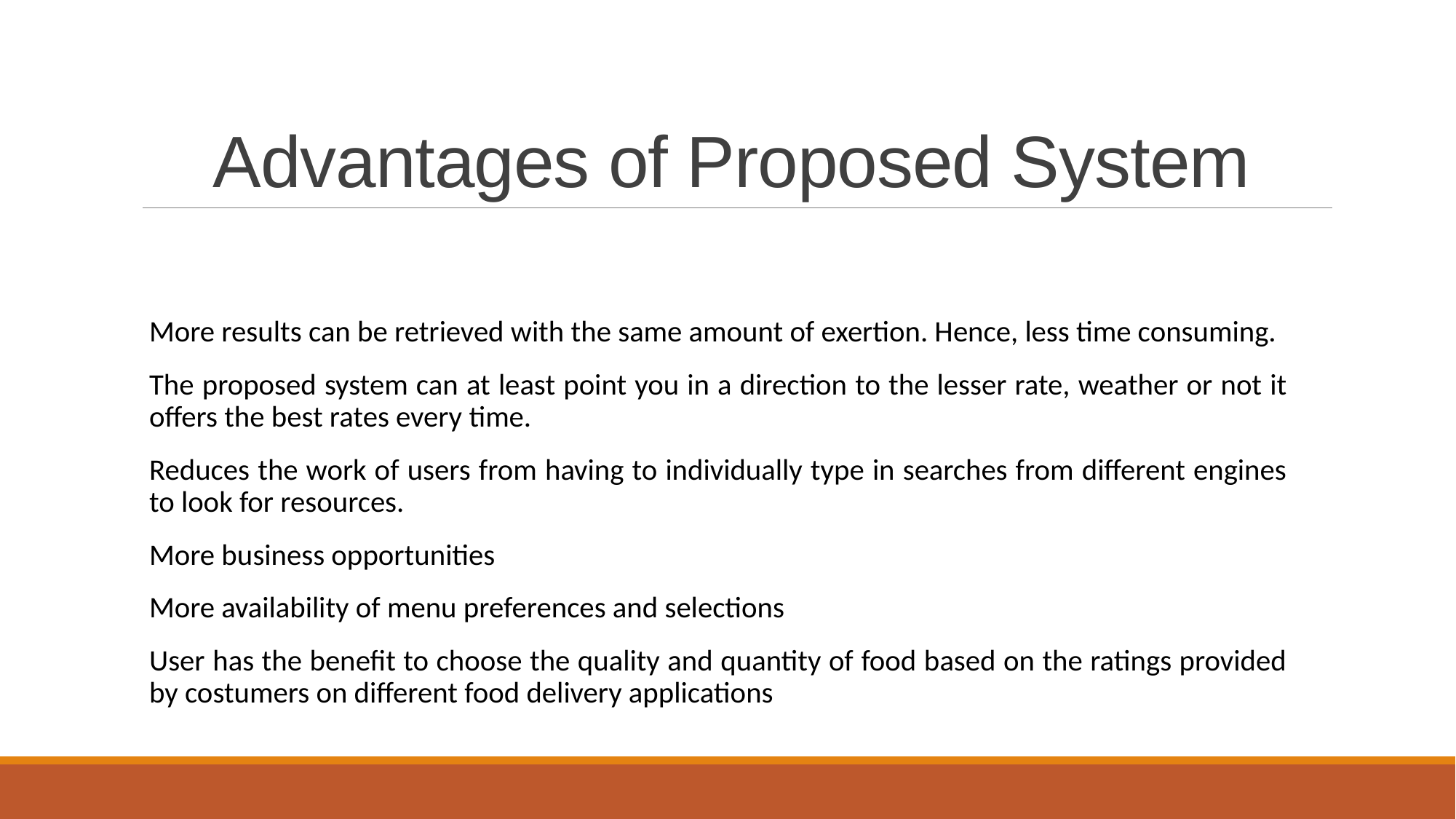

# Advantages of Proposed System
More results can be retrieved with the same amount of exertion. Hence, less time consuming.
The proposed system can at least point you in a direction to the lesser rate, weather or not it offers the best rates every time.
Reduces the work of users from having to individually type in searches from different engines to look for resources.
More business opportunities
More availability of menu preferences and selections
User has the benefit to choose the quality and quantity of food based on the ratings provided by costumers on different food delivery applications